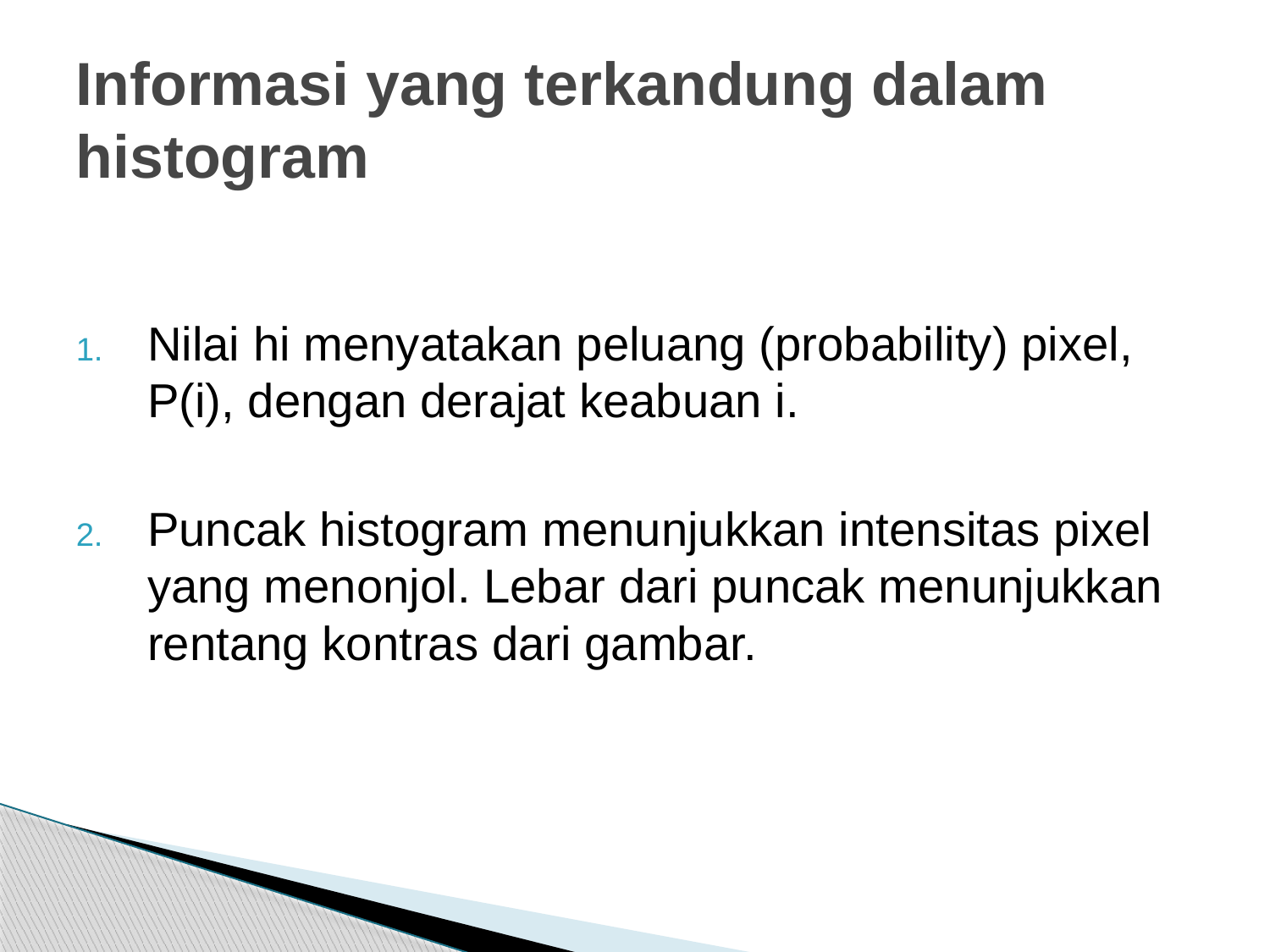

# Informasi yang terkandung dalam histogram
Nilai hi menyatakan peluang (probability) pixel, P(i), dengan derajat keabuan i.

Puncak histogram menunjukkan intensitas pixel yang menonjol. Lebar dari puncak menunjukkan rentang kontras dari gambar.